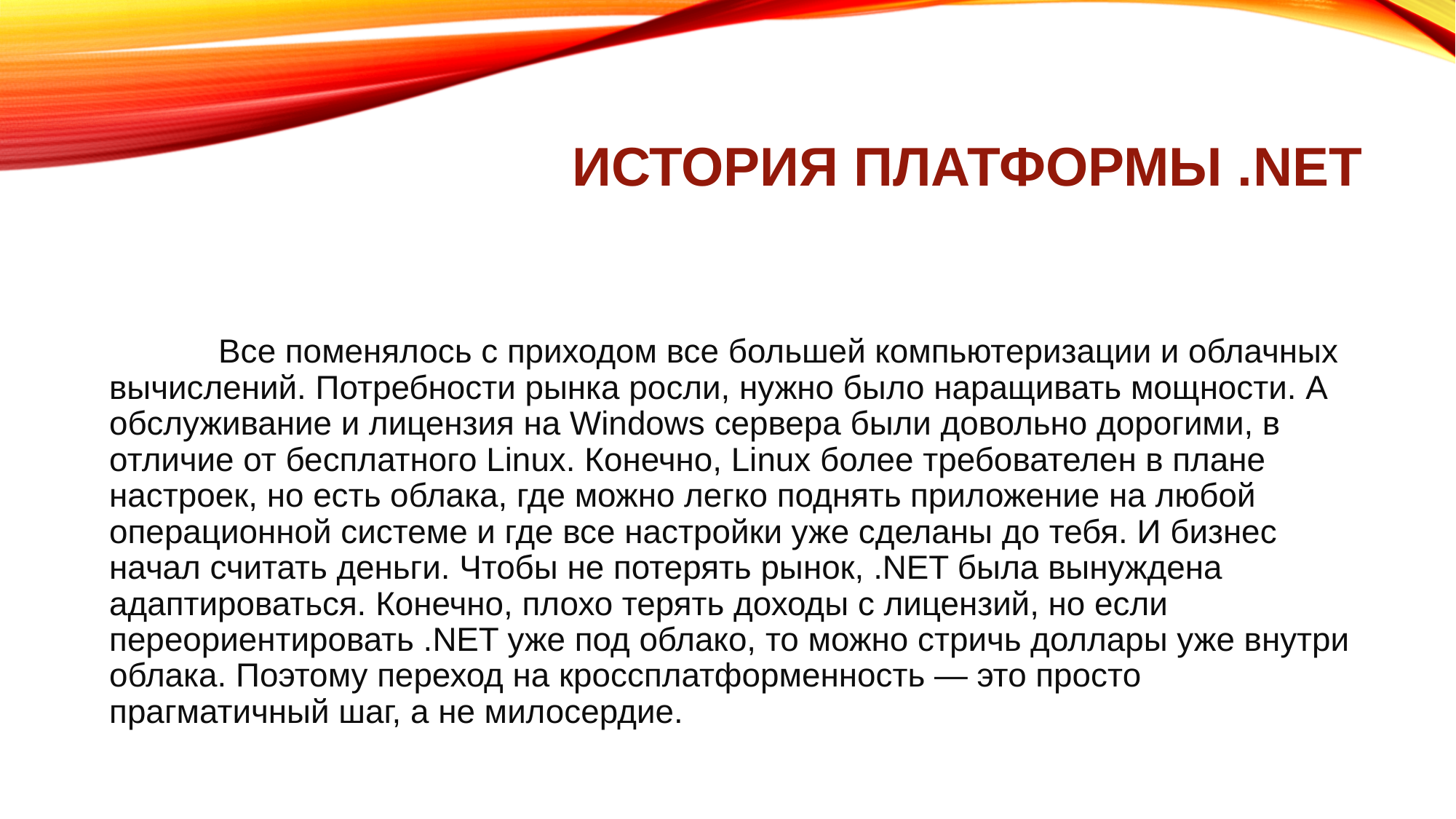

# История платформы .NET
	Все поменялось с приходом все большей компьютеризации и облачных вычислений. Потребности рынка росли, нужно было наращивать мощности. А обслуживание и лицензия на Windows сервера были довольно дорогими, в отличие от бесплатного Linux. Конечно, Linux более требователен в плане настроек, но есть облака, где можно легко поднять приложение на любой операционной системе и где все настройки уже сделаны до тебя. И бизнес начал считать деньги. Чтобы не потерять рынок, .NET была вынуждена адаптироваться. Конечно, плохо терять доходы с лицензий, но если переориентировать .NET уже под облако, то можно стричь доллары уже внутри облака. Поэтому переход на кроссплатформенность — это просто прагматичный шаг, а не милосердие.